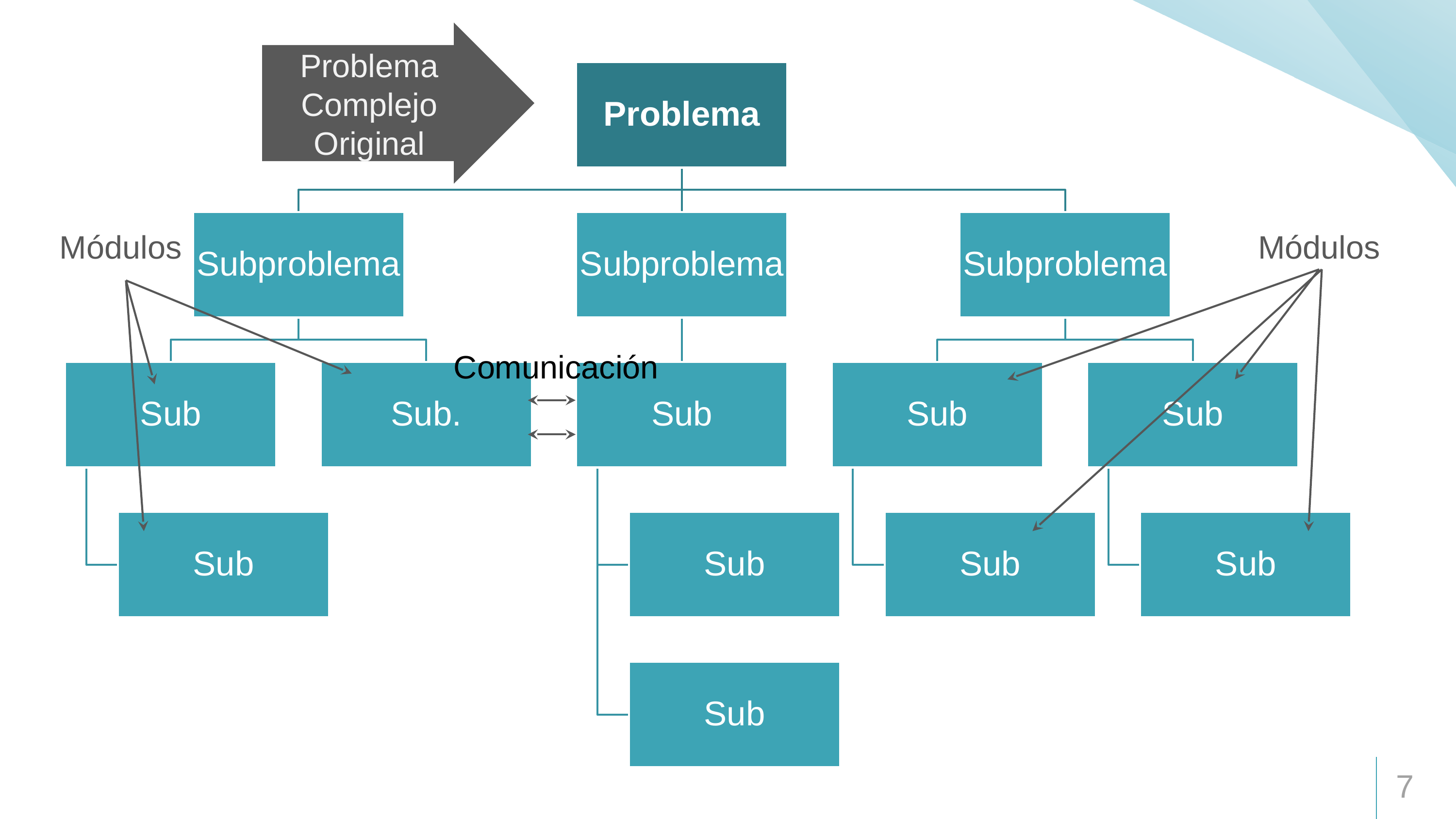

Problema
Subproblema
Sub
Sub
Sub.
Subproblema
Sub
Sub
Sub
Subproblema
Sub
Sub
Sub
Sub
Problema Complejo Original
Módulos
Módulos
Comunicación
7